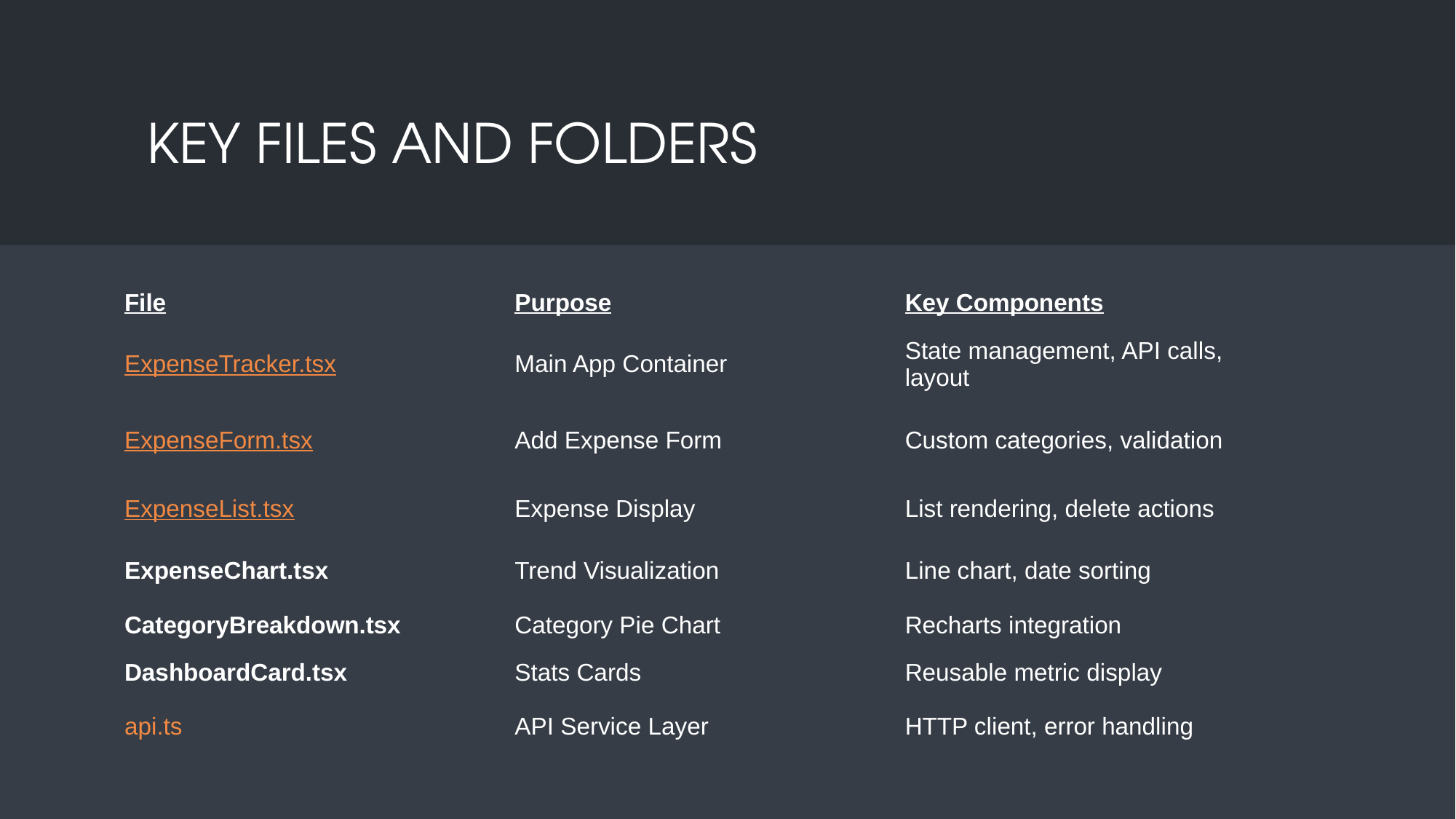

# Key files and folders

| File | Purpose | Key Components |
| --- | --- | --- |
| ExpenseTracker.tsx | Main App Container | State management, API calls, layout |
| ExpenseForm.tsx | Add Expense Form | Custom categories, validation |
| ExpenseList.tsx | Expense Display | List rendering, delete actions |
| ExpenseChart.tsx | Trend Visualization | Line chart, date sorting |
| CategoryBreakdown.tsx | Category Pie Chart | Recharts integration |
| DashboardCard.tsx | Stats Cards | Reusable metric display |
| api.ts | API Service Layer | HTTP client, error handling |